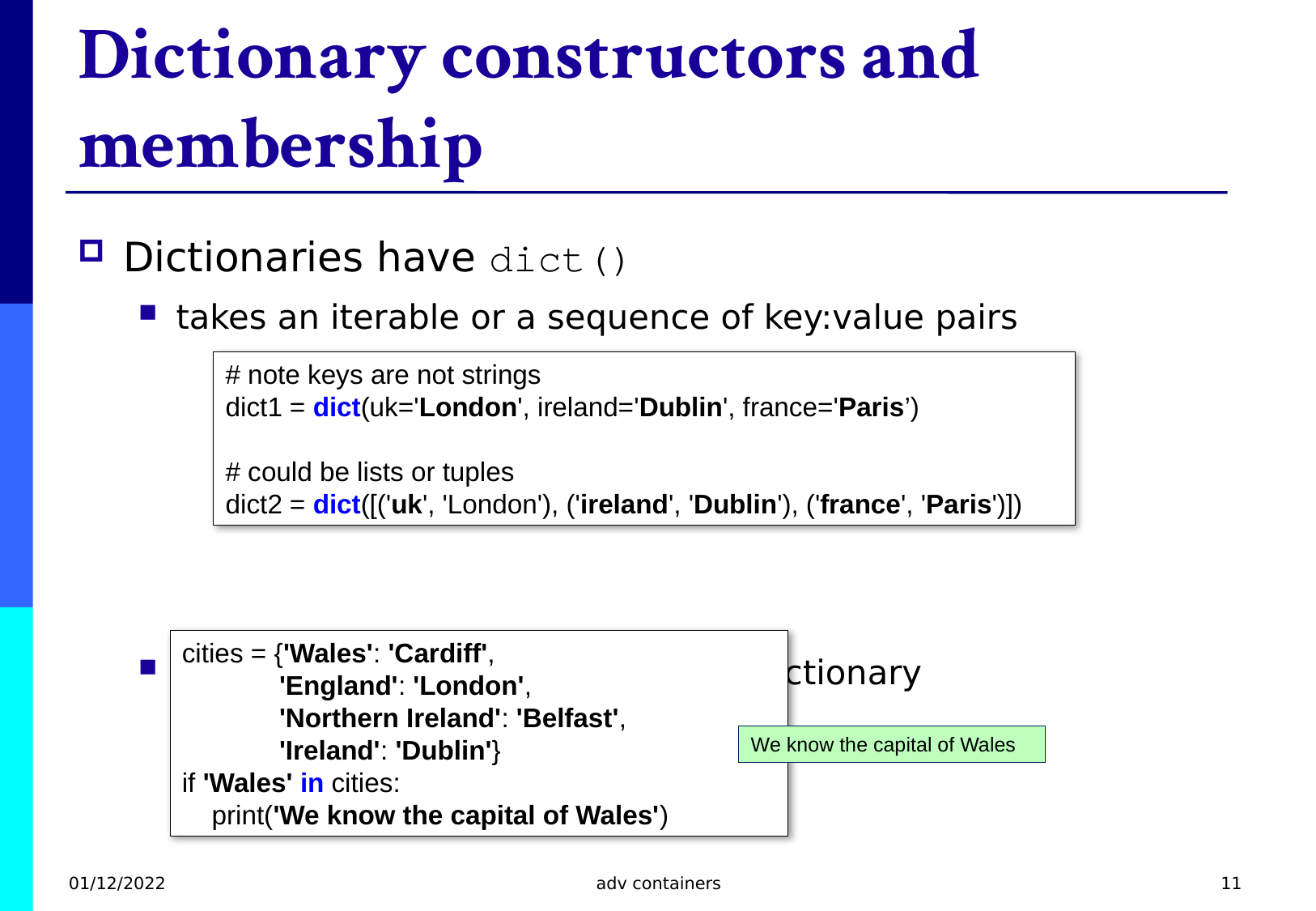

# Dictionary constructors and membership
Dictionaries have dict()
takes an iterable or a sequence of key:value pairs

Can check to see if a value is in a dictionary

# note keys are not strings
dict1 = dict(uk='London', ireland='Dublin', france='Paris’)

# could be lists or tuples
dict2 = dict([('uk', 'London'), ('ireland', 'Dublin'), ('france', 'Paris')])
cities = {'Wales': 'Cardiff',
             'England': 'London',
             'Northern Ireland': 'Belfast',
             'Ireland': 'Dublin'}
if 'Wales' in cities:
    print('We know the capital of Wales')
We know the capital of Wales
01/12/2022
adv containers
11